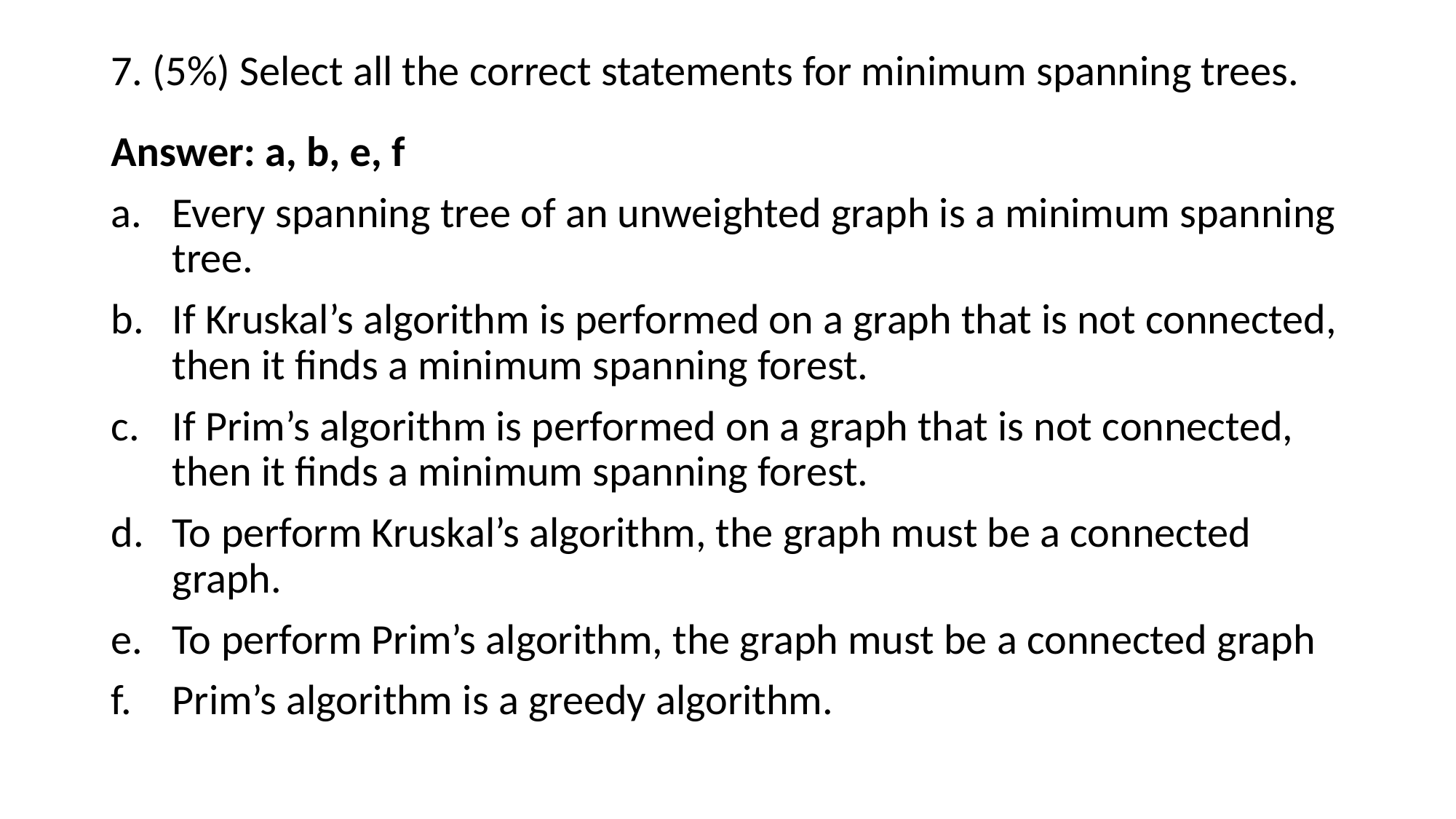

# 7. (5%) Select all the correct statements for minimum spanning trees.
Answer: a, b, e, f
Every spanning tree of an unweighted graph is a minimum spanning tree.
If Kruskal’s algorithm is performed on a graph that is not connected, then it finds a minimum spanning forest.
If Prim’s algorithm is performed on a graph that is not connected, then it finds a minimum spanning forest.
To perform Kruskal’s algorithm, the graph must be a connected graph.
To perform Prim’s algorithm, the graph must be a connected graph
Prim’s algorithm is a greedy algorithm.